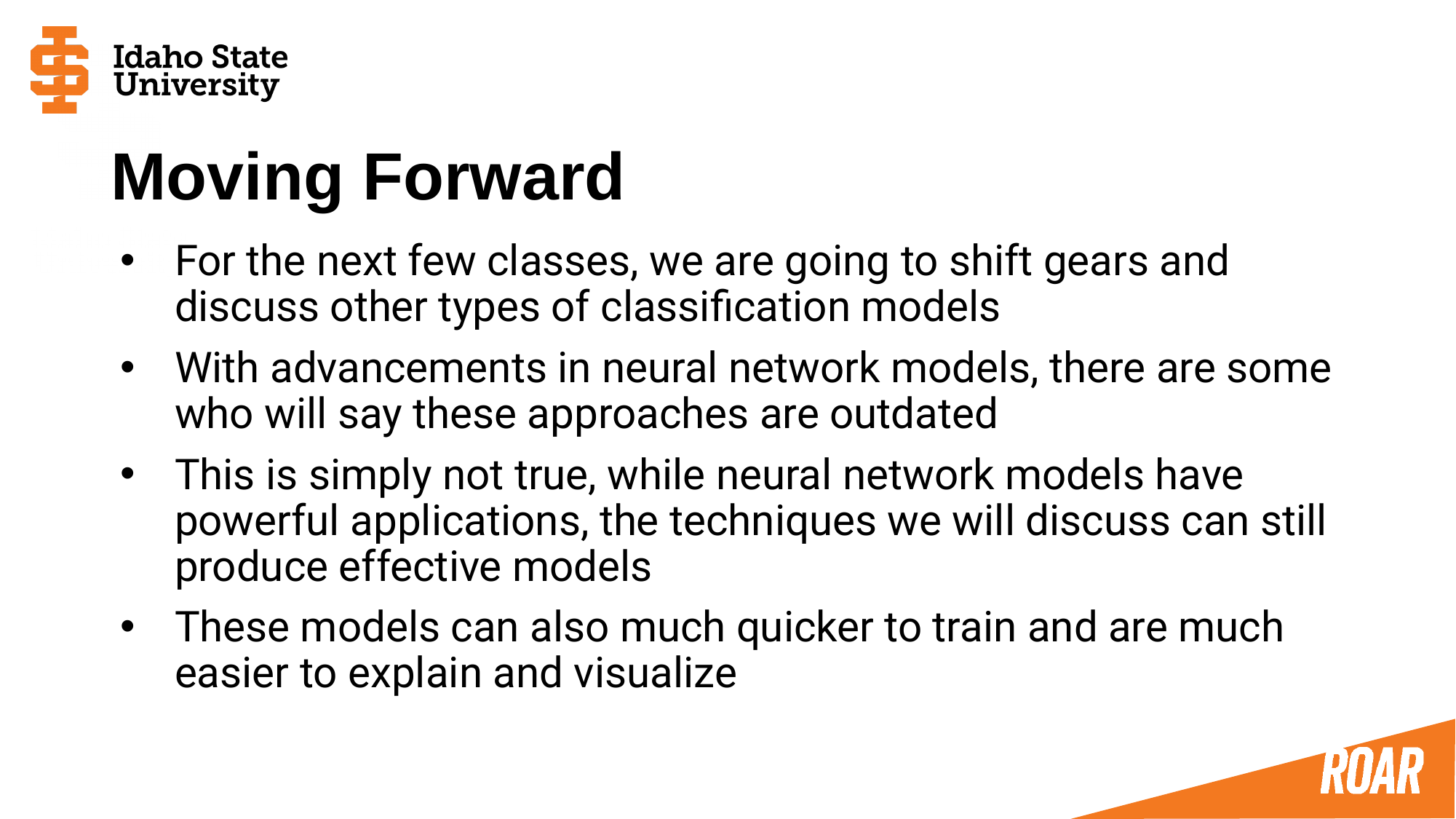

# Moving Forward
For the next few classes, we are going to shift gears and discuss other types of classification models
With advancements in neural network models, there are some who will say these approaches are outdated
This is simply not true, while neural network models have powerful applications, the techniques we will discuss can still produce effective models
These models can also much quicker to train and are much easier to explain and visualize